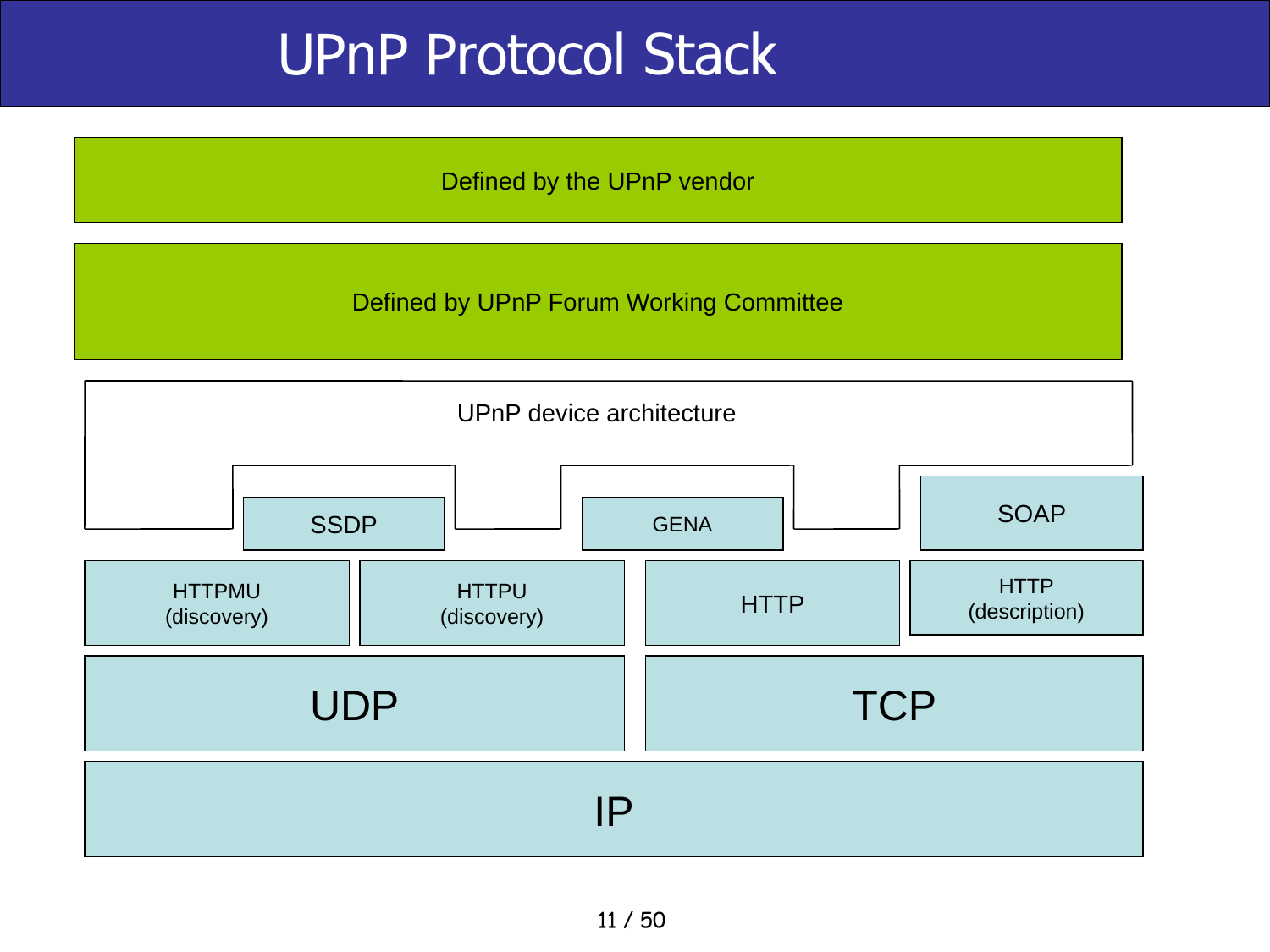

UPnP Protocol Stack

Defined by the UPnP vendor
Defined by UPnP Forum Working Committee

UPnP device architecture

SOAP
SSDP
GENA

HTTPMU
(discovery)
HTTPU
(discovery)
HTTP
HTTP
(description)
UDP
TCP
IP
11 / 50